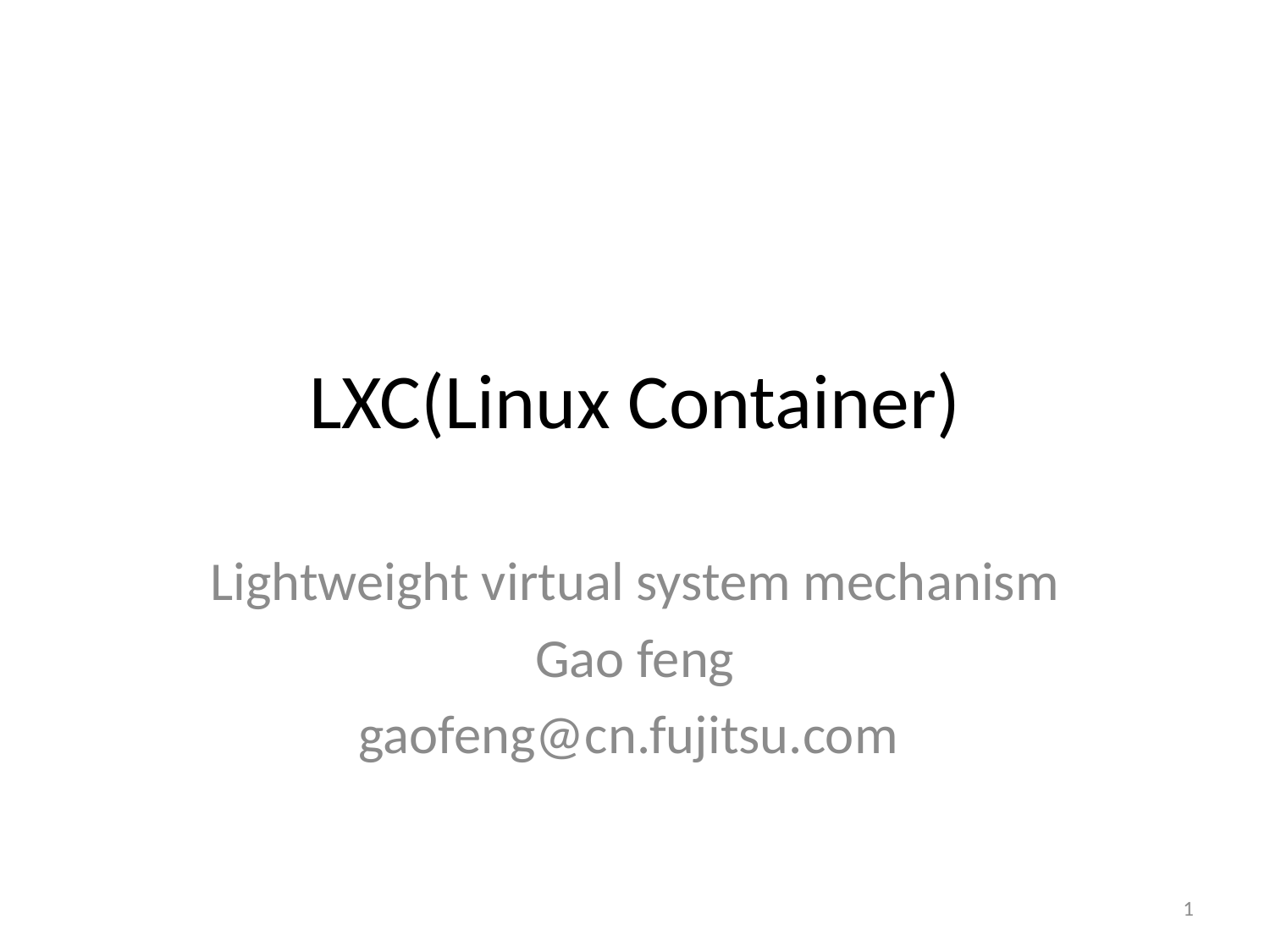

# LXC(Linux Container)
Lightweight virtual system mechanism
Gao feng
gaofeng@cn.fujitsu.com
1